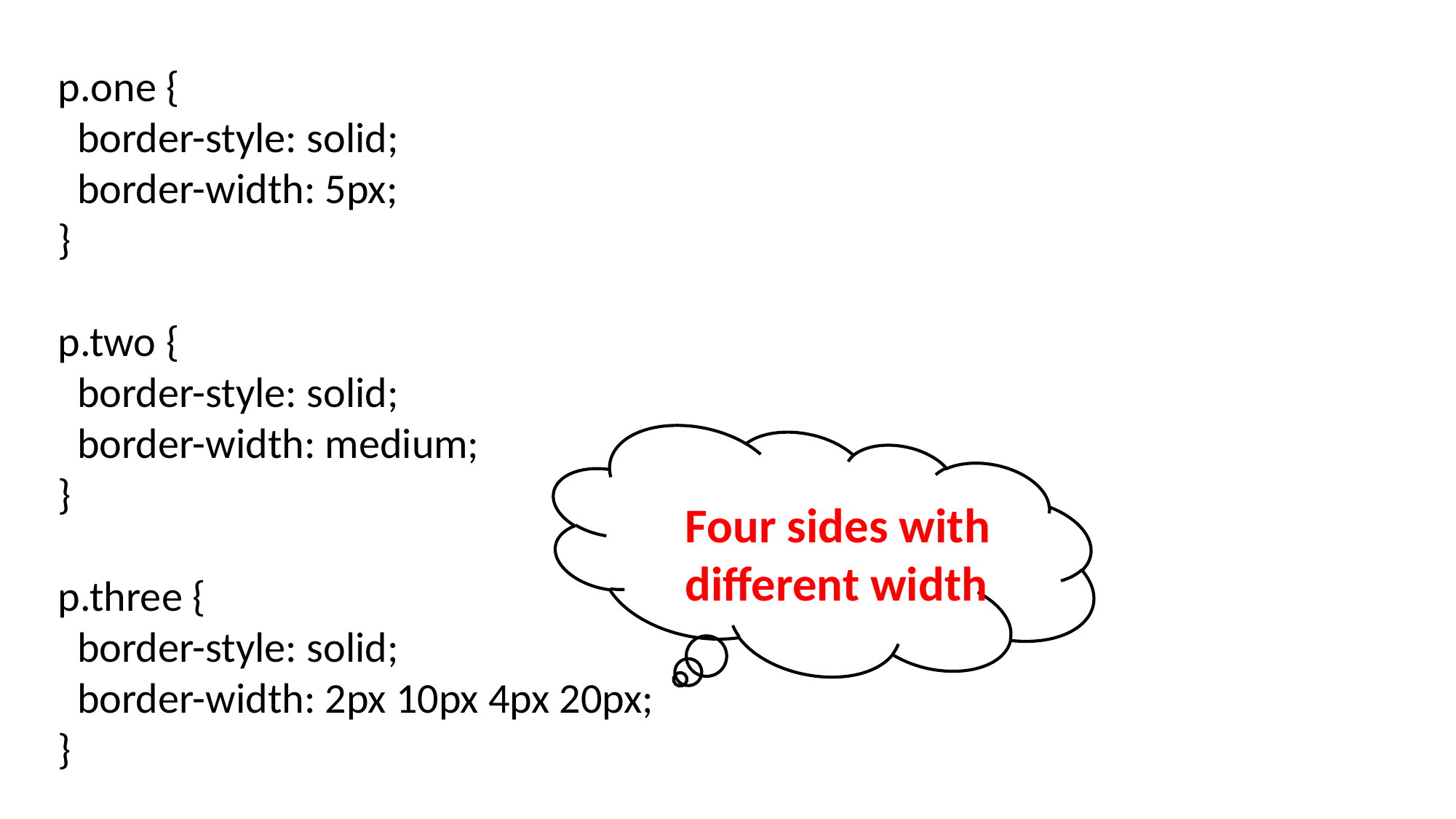

p.one {
  border-style: solid;
  border-width: 5px;
}

p.two {
  border-style: solid;
  border-width: medium;
}

p.three {
  border-style: solid;
  border-width: 2px 10px 4px 20px;
}

Four sides with different width